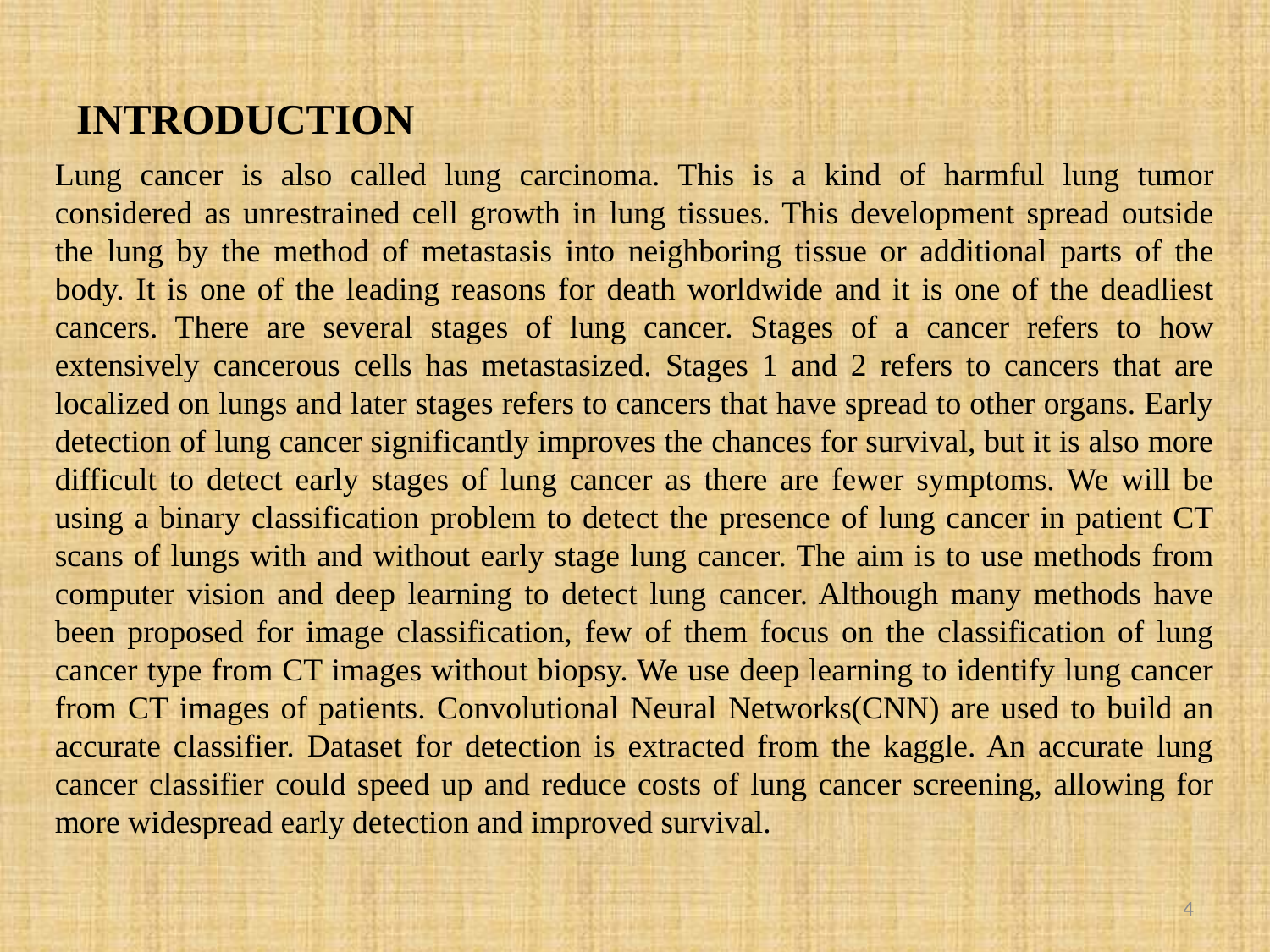

# INTRODUCTION
Lung cancer is also called lung carcinoma. This is a kind of harmful lung tumor considered as unrestrained cell growth in lung tissues. This development spread outside the lung by the method of metastasis into neighboring tissue or additional parts of the body. It is one of the leading reasons for death worldwide and it is one of the deadliest cancers. There are several stages of lung cancer. Stages of a cancer refers to how extensively cancerous cells has metastasized. Stages 1 and 2 refers to cancers that are localized on lungs and later stages refers to cancers that have spread to other organs. Early detection of lung cancer significantly improves the chances for survival, but it is also more difficult to detect early stages of lung cancer as there are fewer symptoms. We will be using a binary classification problem to detect the presence of lung cancer in patient CT scans of lungs with and without early stage lung cancer. The aim is to use methods from computer vision and deep learning to detect lung cancer. Although many methods have been proposed for image classification, few of them focus on the classification of lung cancer type from CT images without biopsy. We use deep learning to identify lung cancer from CT images of patients. Convolutional Neural Networks(CNN) are used to build an accurate classifier. Dataset for detection is extracted from the kaggle. An accurate lung cancer classifier could speed up and reduce costs of lung cancer screening, allowing for more widespread early detection and improved survival.
4